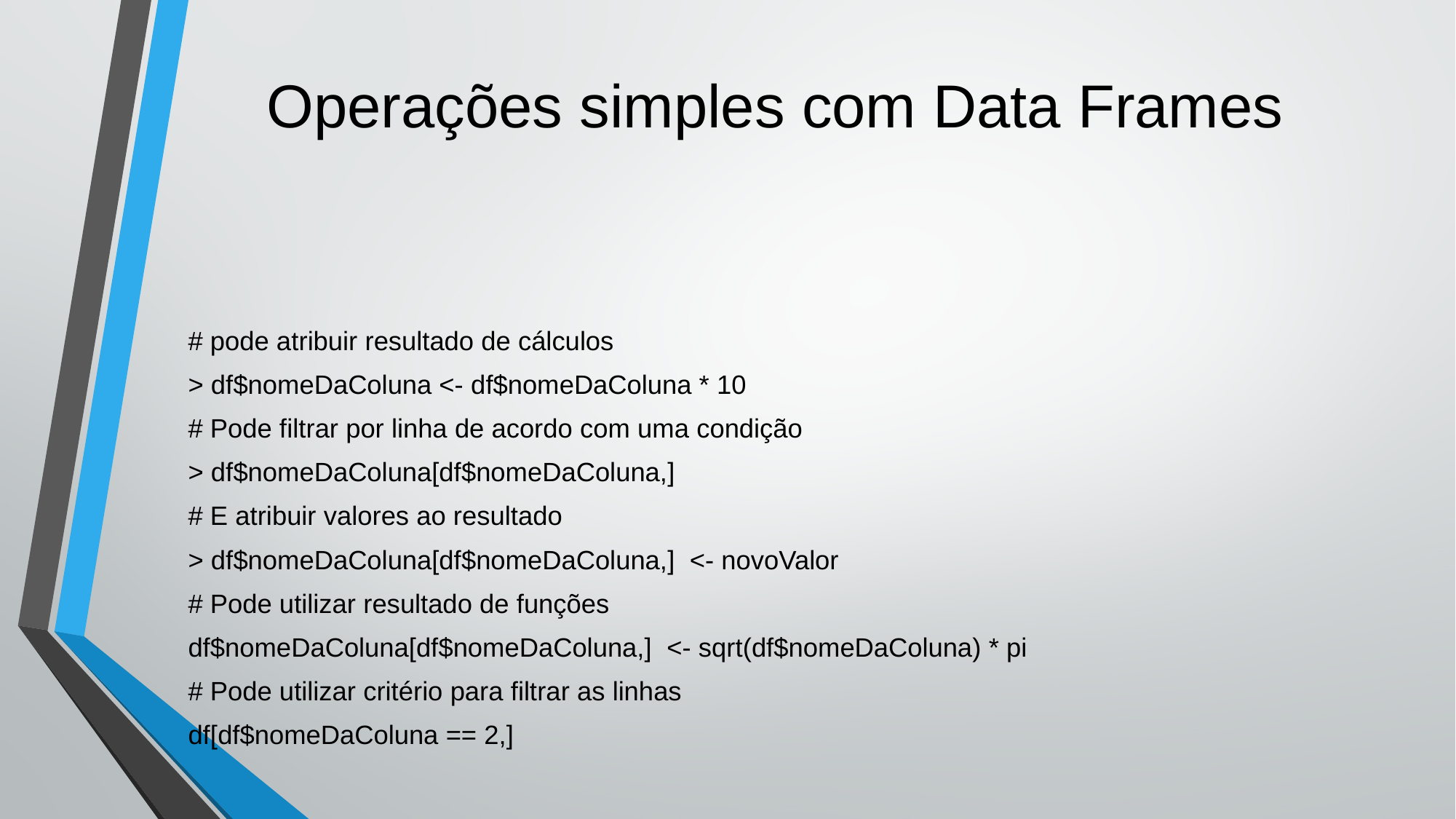

# Operações simples com Data Frames
# pode atribuir resultado de cálculos
> df$nomeDaColuna <- df$nomeDaColuna * 10
# Pode filtrar por linha de acordo com uma condição
> df$nomeDaColuna[df$nomeDaColuna,]
# E atribuir valores ao resultado
> df$nomeDaColuna[df$nomeDaColuna,]  <- novoValor
# Pode utilizar resultado de funções
df$nomeDaColuna[df$nomeDaColuna,]  <- sqrt(df$nomeDaColuna) * pi
# Pode utilizar critério para filtrar as linhas
df[df$nomeDaColuna == 2,]